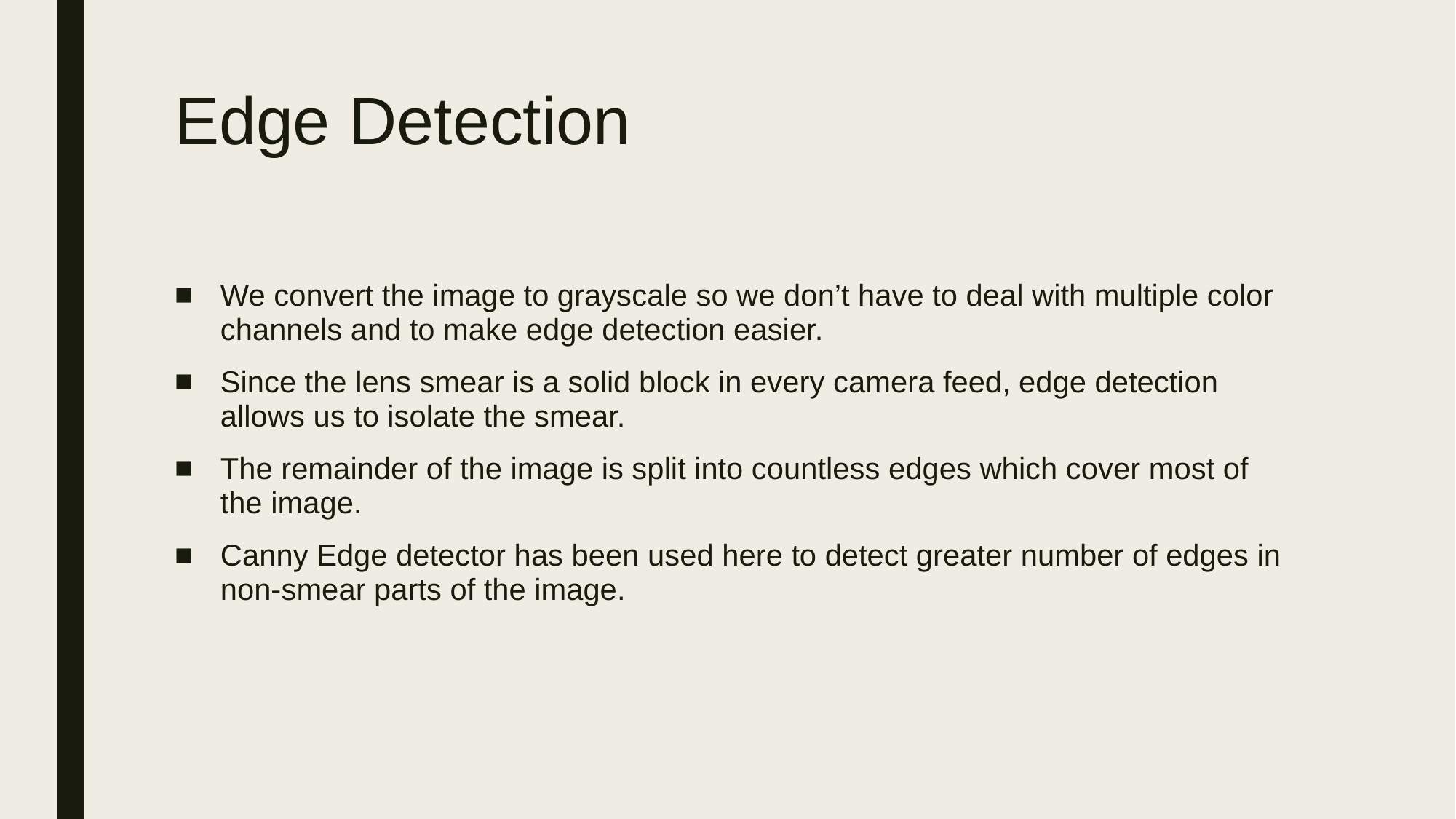

# Edge Detection
We convert the image to grayscale so we don’t have to deal with multiple color channels and to make edge detection easier.
Since the lens smear is a solid block in every camera feed, edge detection allows us to isolate the smear.
The remainder of the image is split into countless edges which cover most of the image.
Canny Edge detector has been used here to detect greater number of edges in non-smear parts of the image.